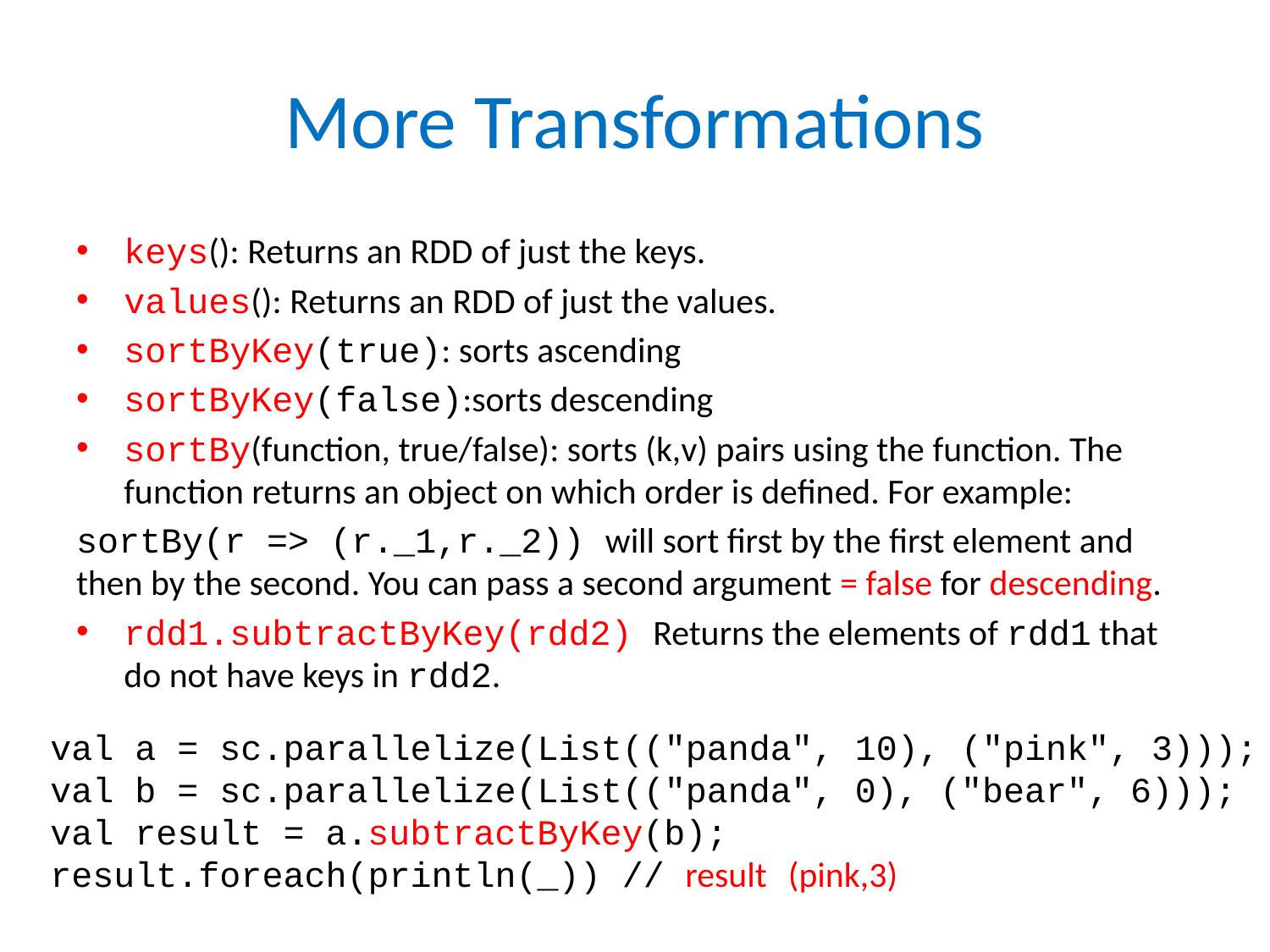

# More Transformations
keys(): Returns an RDD of just the keys.
values(): Returns an RDD of just the values.
sortByKey(true): sorts ascending
sortByKey(false):sorts descending
sortBy(function, true/false): sorts (k,v) pairs using the function. The function returns an object on which order is defined. For example:
sortBy(r => (r._1,r._2)) will sort first by the first element and then by the second. You can pass a second argument = false for descending.
rdd1.subtractByKey(rdd2) Returns the elements of rdd1 that do not have keys in rdd2.
val a = sc.parallelize(List(("panda", 10), ("pink", 3)));
val b = sc.parallelize(List(("panda", 0), ("bear", 6)));
val result = a.subtractByKey(b);
result.foreach(println(_)) // result (pink,3)